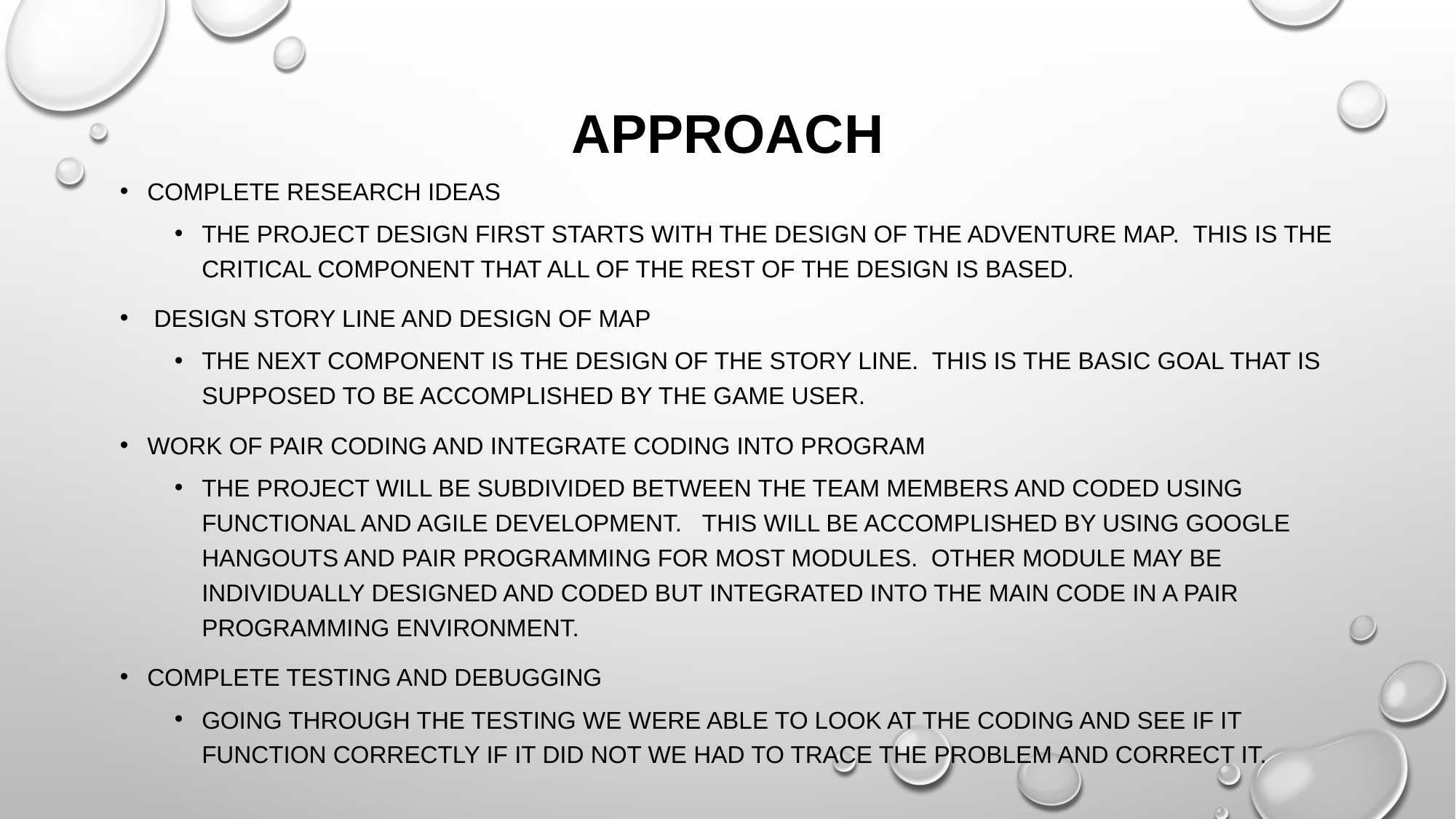

# Approach
Complete research ideas
The project design first starts with the design of the adventure map.  This is the critical component that all of the rest of the design is based.
 design story line and design of map
The next component is the design of the story line.  This is the basic goal that is supposed to be accomplished by the game user.
Work of pair coding and integrate coding into program
The project will be subdivided between the team members and coded using functional and agile development.   This will be accomplished by using Google hangouts and pair programming for most modules.  Other module may be individually designed and coded but integrated into the main code in a pair programming environment.
Complete testing and debugging
Going through the testing we were able to look at the coding and see if it function correctly if it did not we had to trace the problem and correct it.